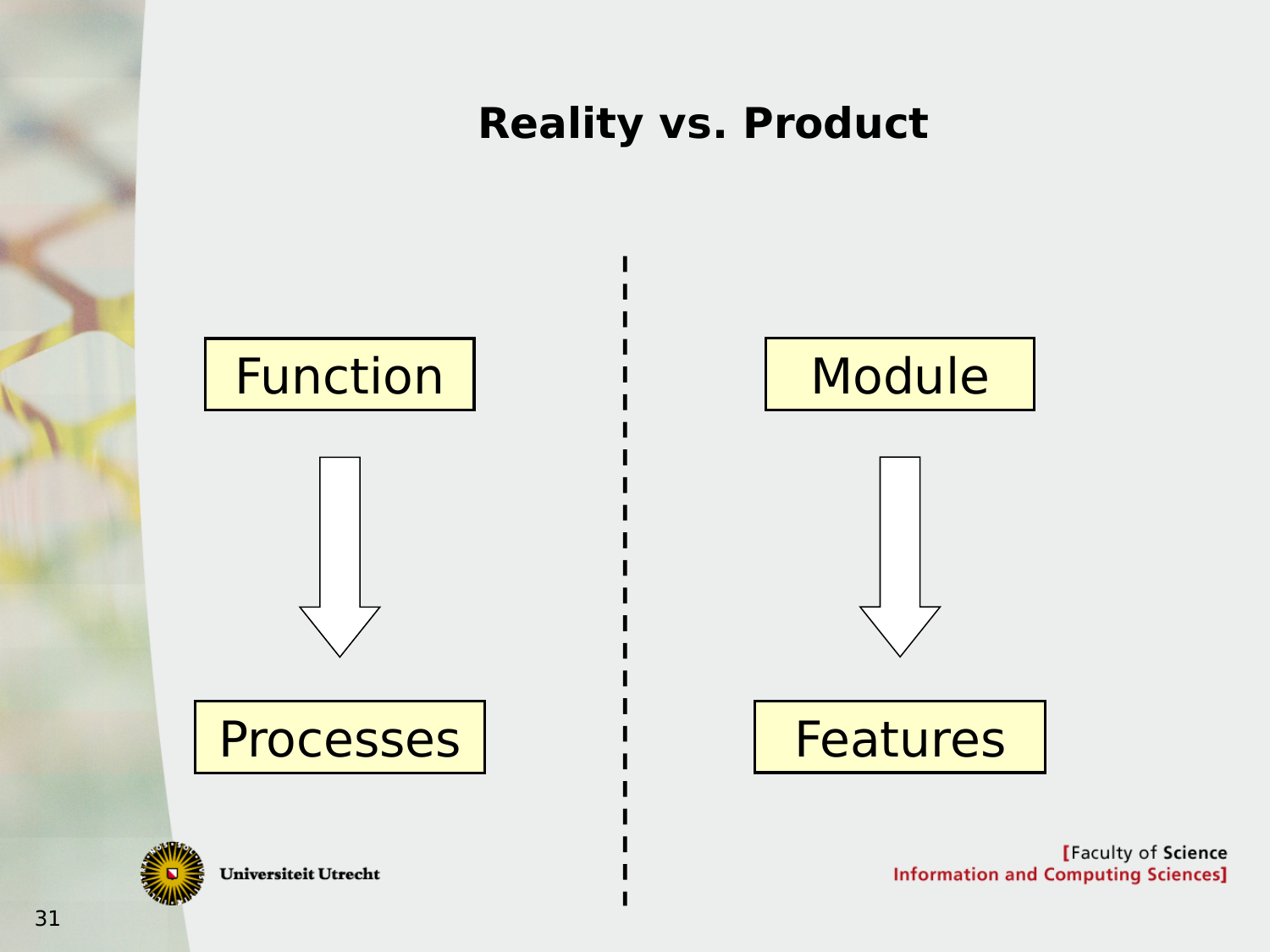

# Reality vs. Product

Module
Function

Features
Processes